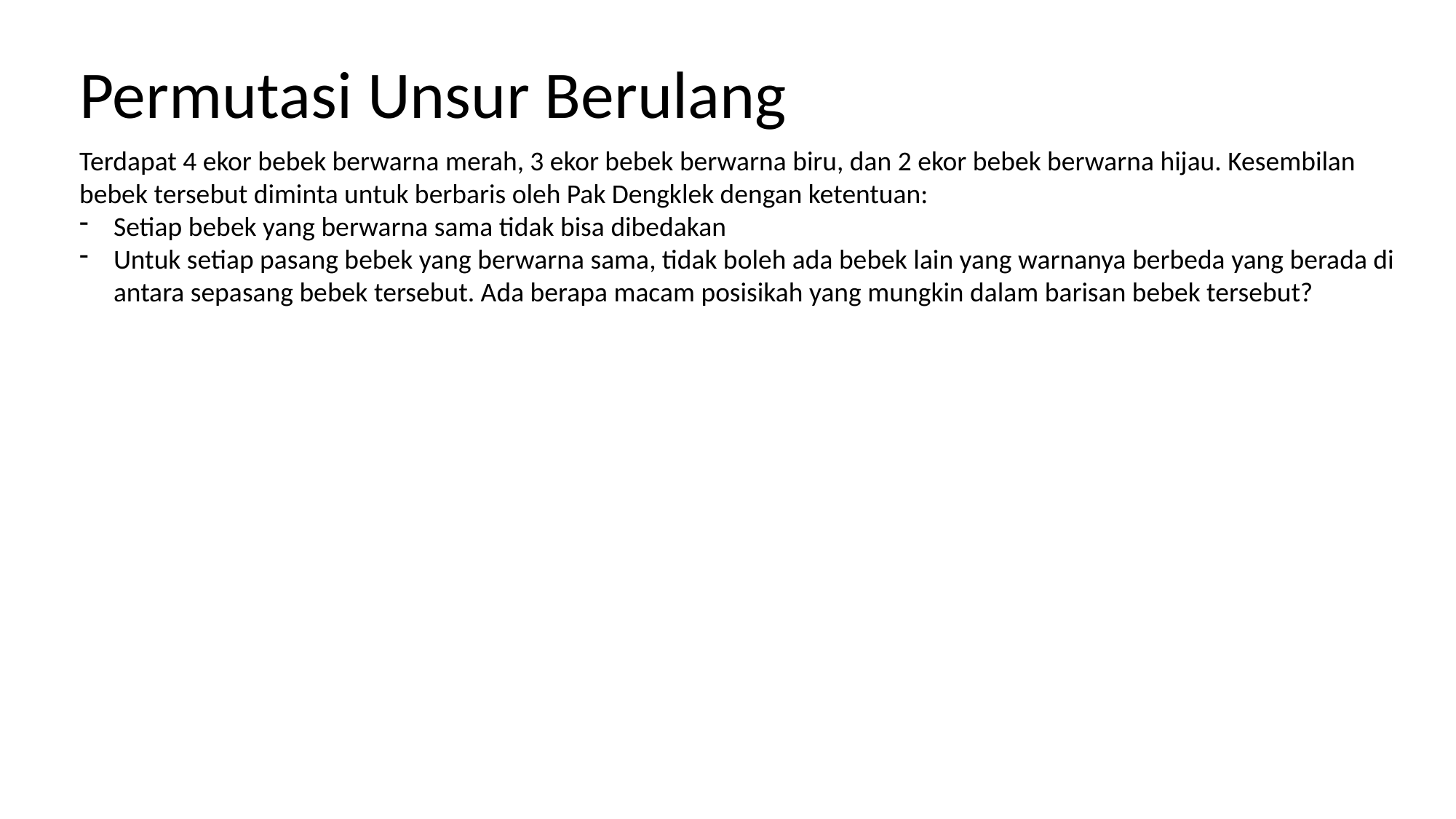

# Permutasi Unsur Berulang
Terdapat 4 ekor bebek berwarna merah, 3 ekor bebek berwarna biru, dan 2 ekor bebek berwarna hijau. Kesembilan bebek tersebut diminta untuk berbaris oleh Pak Dengklek dengan ketentuan:
Setiap bebek yang berwarna sama tidak bisa dibedakan
Untuk setiap pasang bebek yang berwarna sama, tidak boleh ada bebek lain yang warnanya berbeda yang berada di antara sepasang bebek tersebut. Ada berapa macam posisikah yang mungkin dalam barisan bebek tersebut?